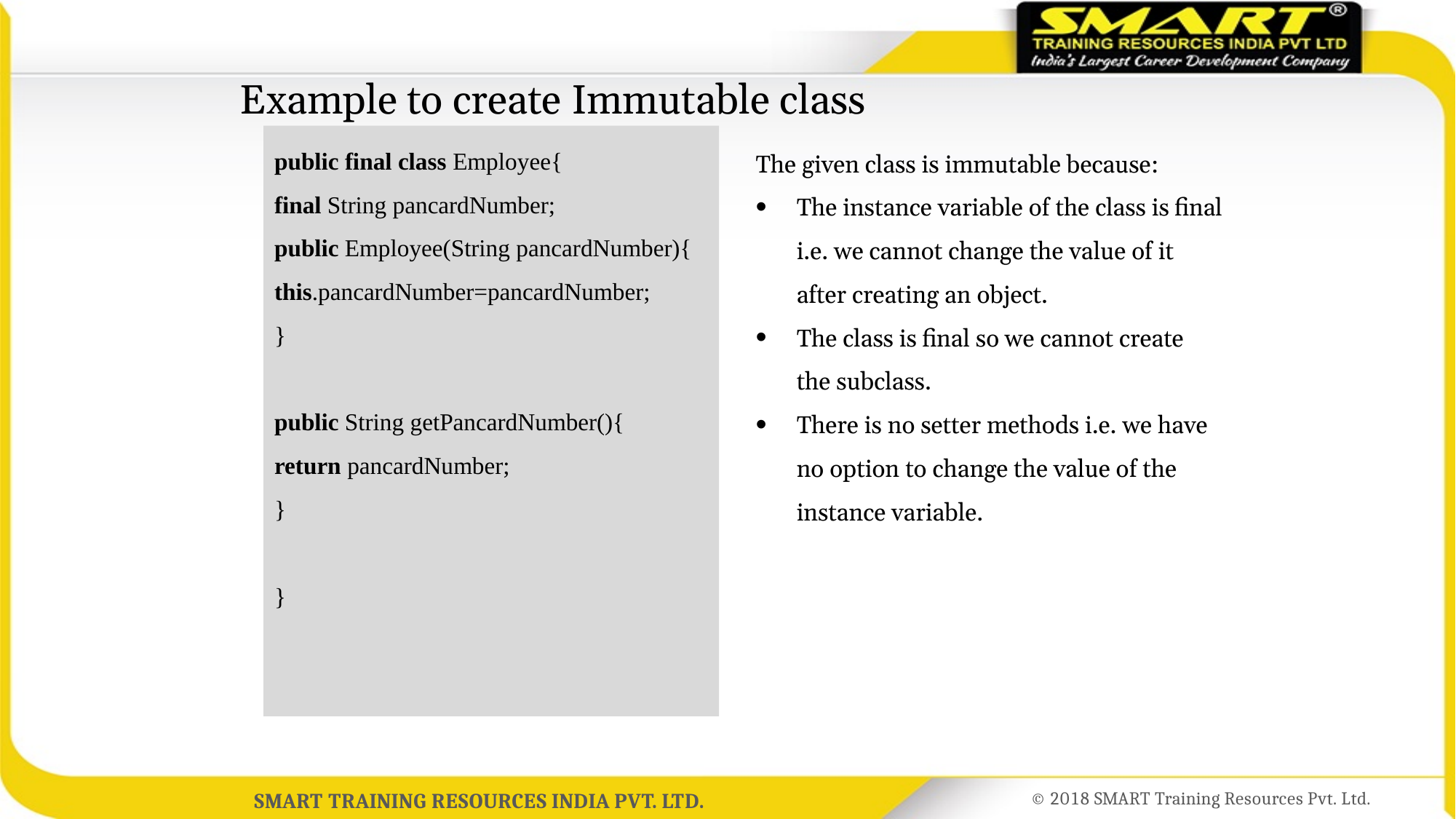

# Example to create Immutable class
public final class Employee{
final String pancardNumber;
public Employee(String pancardNumber){
this.pancardNumber=pancardNumber;
}

public String getPancardNumber(){
return pancardNumber;
}

}

The given class is immutable because:
The instance variable of the class is final i.e. we cannot change the value of it after creating an object.
The class is final so we cannot create the subclass.
There is no setter methods i.e. we have no option to change the value of the instance variable.